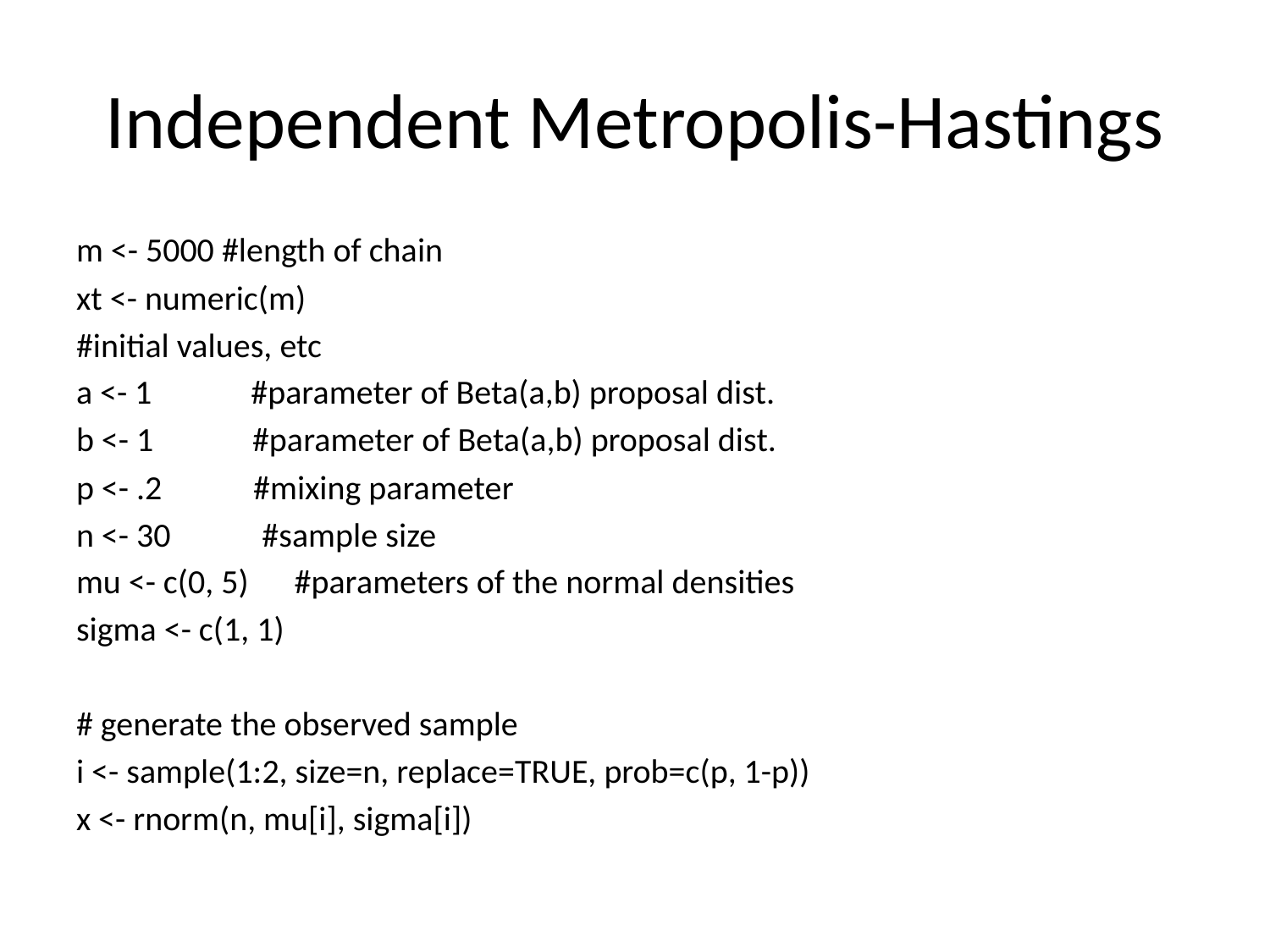

# Independent Metropolis-Hastings
m <- 5000 #length of chain
xt <- numeric(m)
#initial values, etc
a <- 1             #parameter of Beta(a,b) proposal dist.
b <- 1             #parameter of Beta(a,b) proposal dist.
p <- .2            #mixing parameter
n <- 30            #sample size
mu <- c(0, 5)      #parameters of the normal densities
sigma <- c(1, 1)

# generate the observed sample
i <- sample(1:2, size=n, replace=TRUE, prob=c(p, 1-p))
x <- rnorm(n, mu[i], sigma[i])